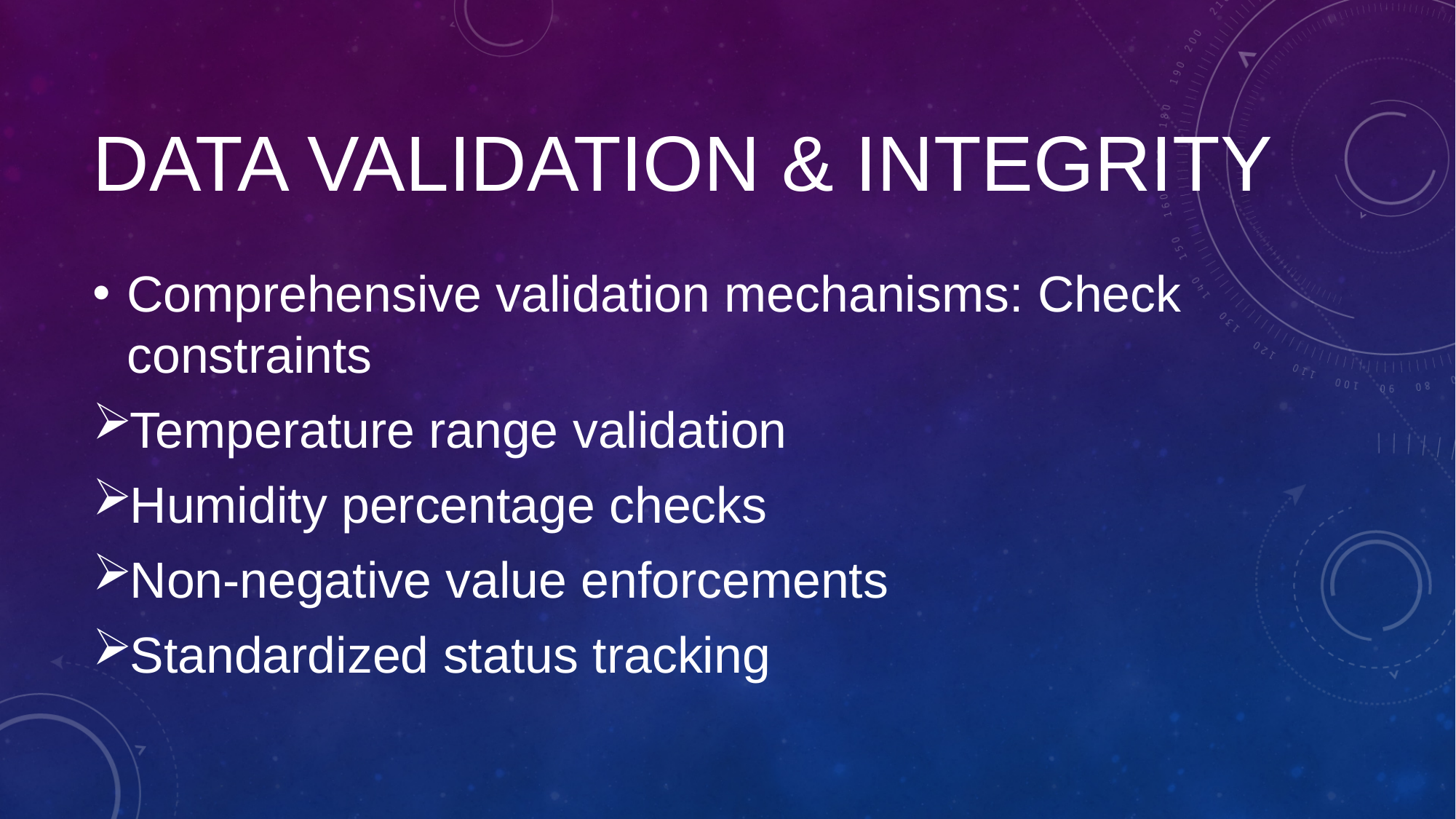

# Data Validation & Integrity
Comprehensive validation mechanisms: Check constraints
Temperature range validation
Humidity percentage checks
Non-negative value enforcements
Standardized status tracking